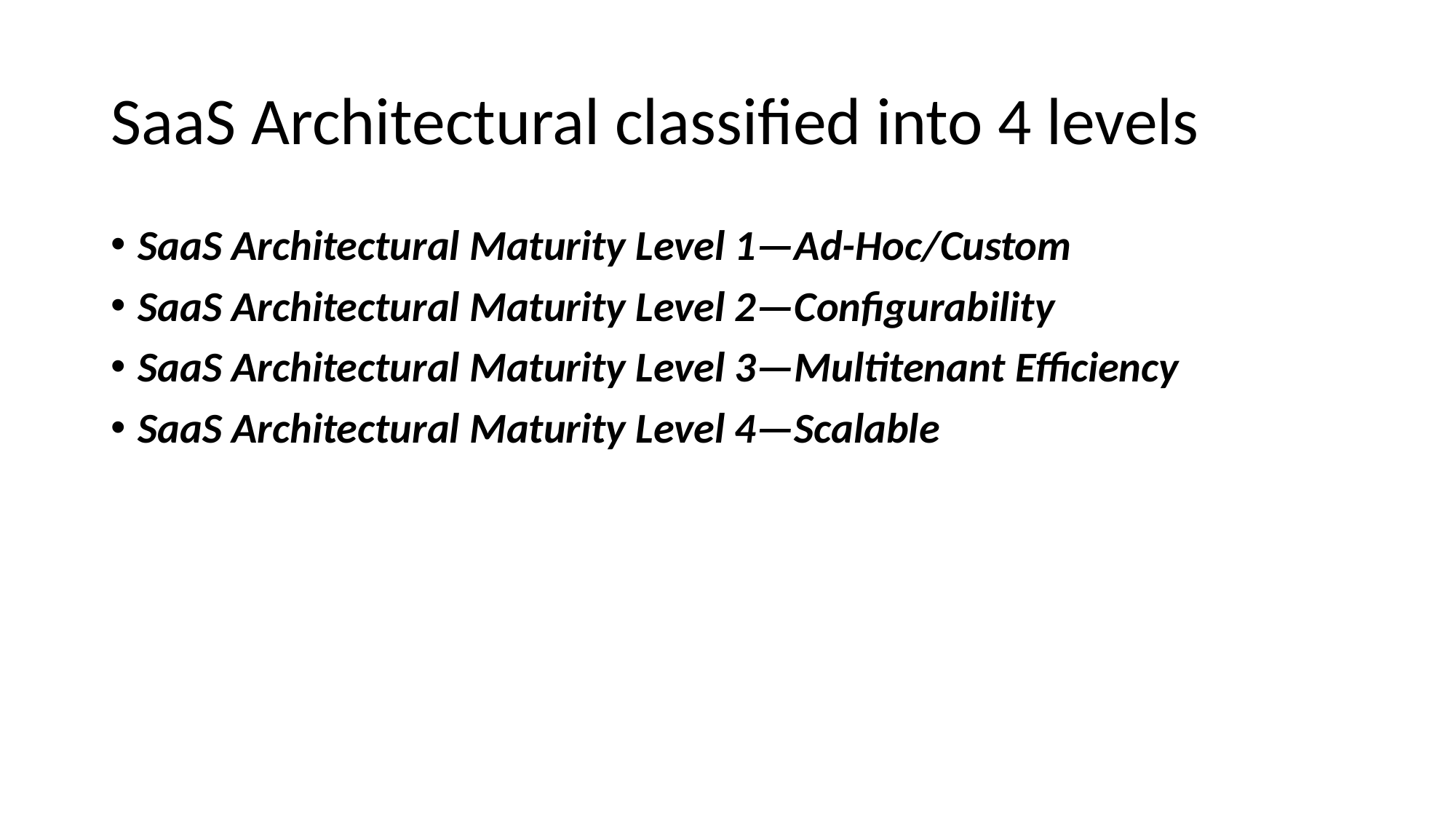

# SaaS Architectural classified into 4 levels
SaaS Architectural Maturity Level 1—Ad-Hoc/Custom
SaaS Architectural Maturity Level 2—Configurability
SaaS Architectural Maturity Level 3—Multitenant Efficiency
SaaS Architectural Maturity Level 4—Scalable